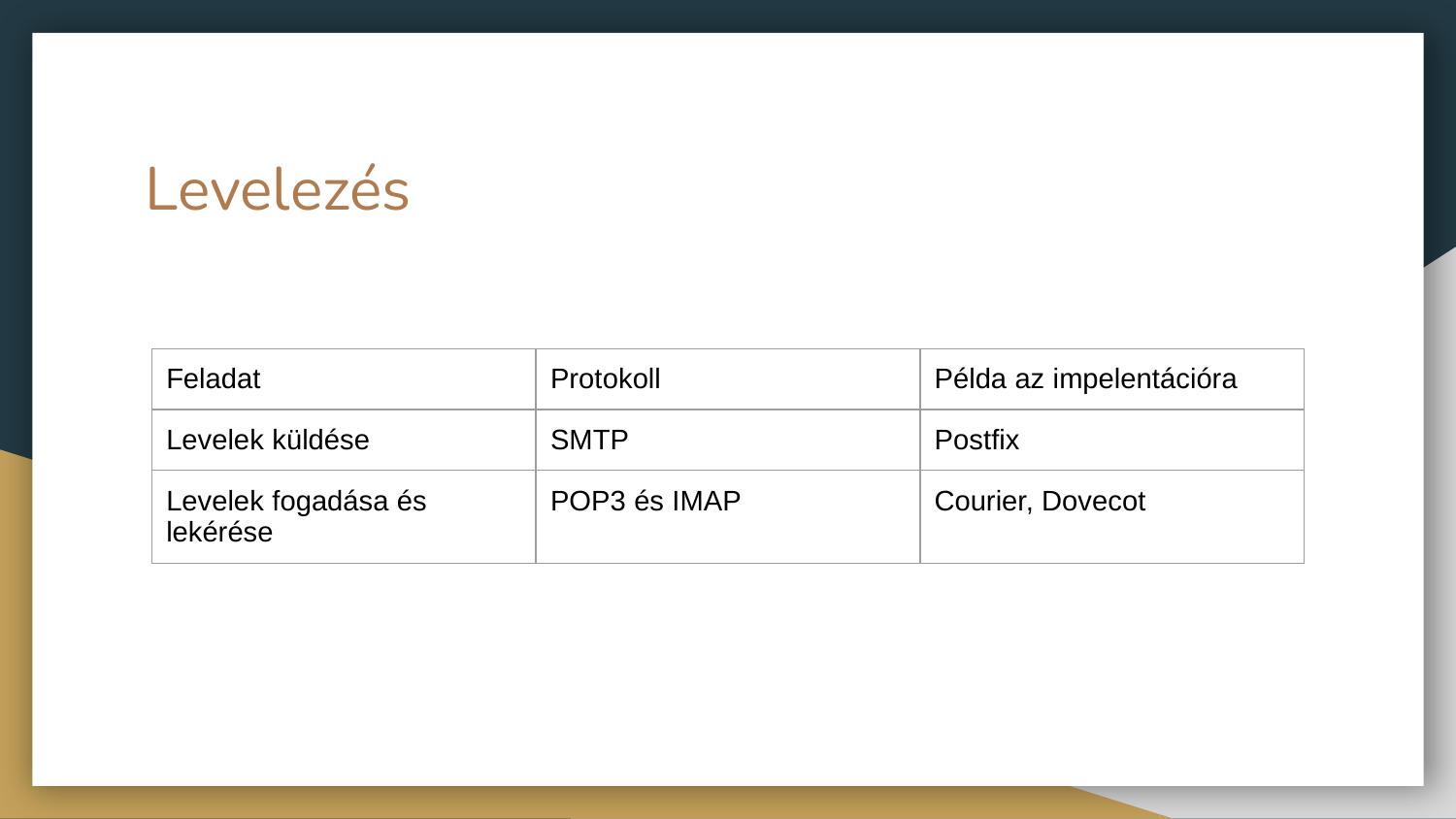

# Levelezés
| Feladat | Protokoll | Példa az impelentációra |
| --- | --- | --- |
| Levelek küldése | SMTP | Postfix |
| Levelek fogadása és lekérése | POP3 és IMAP | Courier, Dovecot |